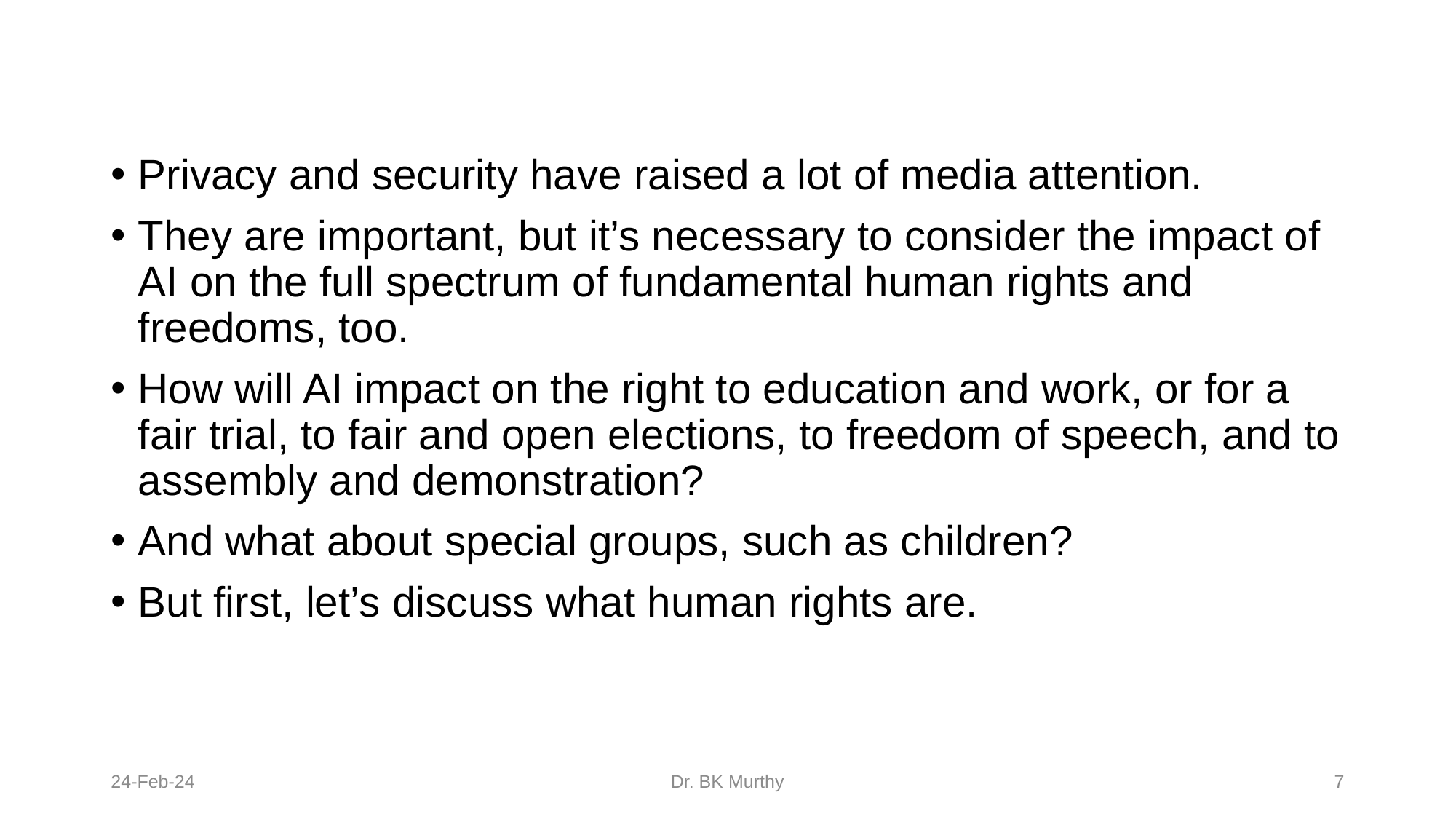

#
Privacy and security have raised a lot of media attention.
They are important, but it’s necessary to consider the impact of AI on the full spectrum of fundamental human rights and freedoms, too.
How will AI impact on the right to education and work, or for a fair trial, to fair and open elections, to freedom of speech, and to assembly and demonstration?
And what about special groups, such as children?
But first, let’s discuss what human rights are.

24-Feb-24
Dr. BK Murthy
7